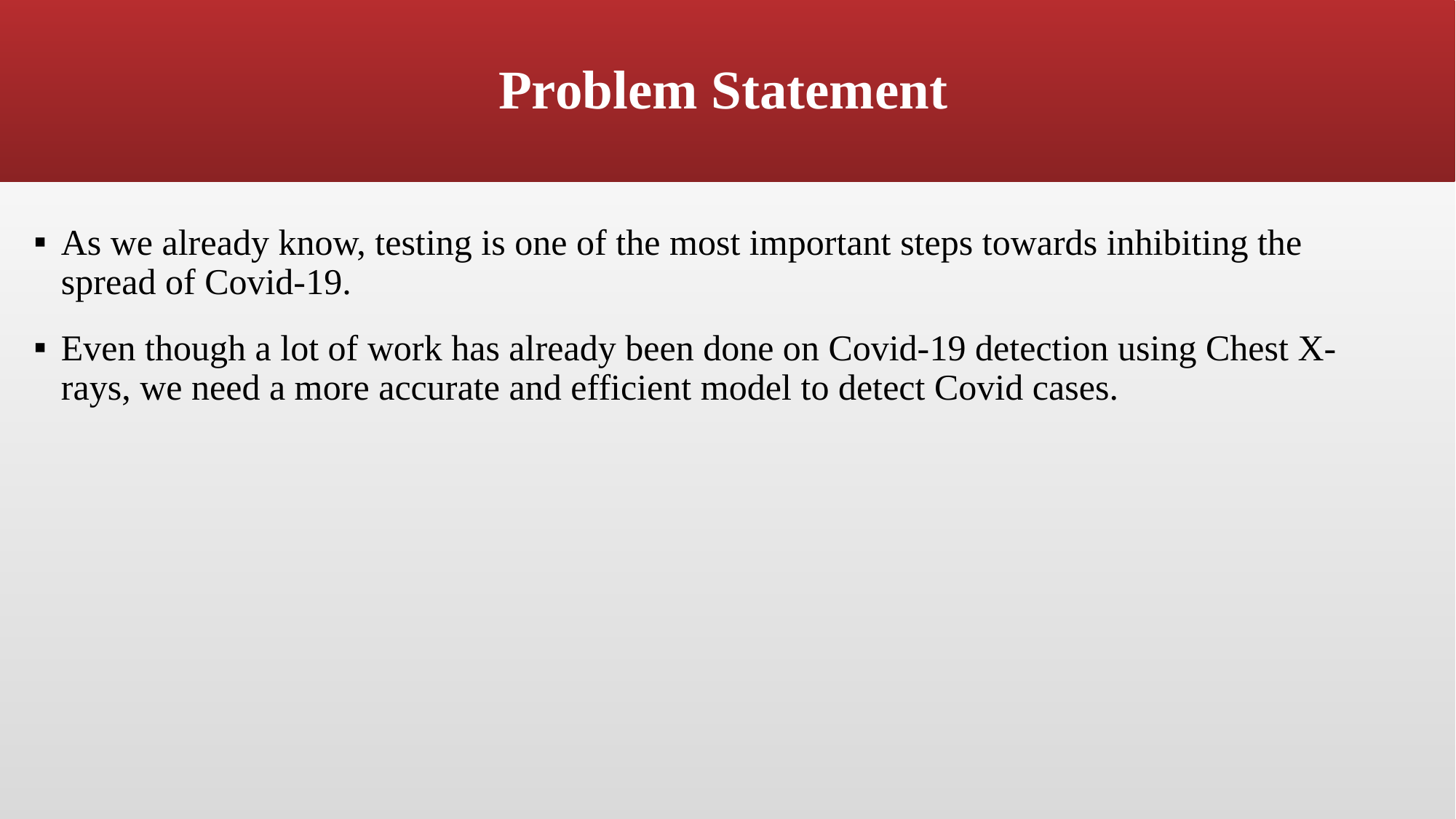

# Problem Statement
As we already know, testing is one of the most important steps towards inhibiting the spread of Covid-19.
Even though a lot of work has already been done on Covid-19 detection using Chest X-rays, we need a more accurate and efficient model to detect Covid cases.